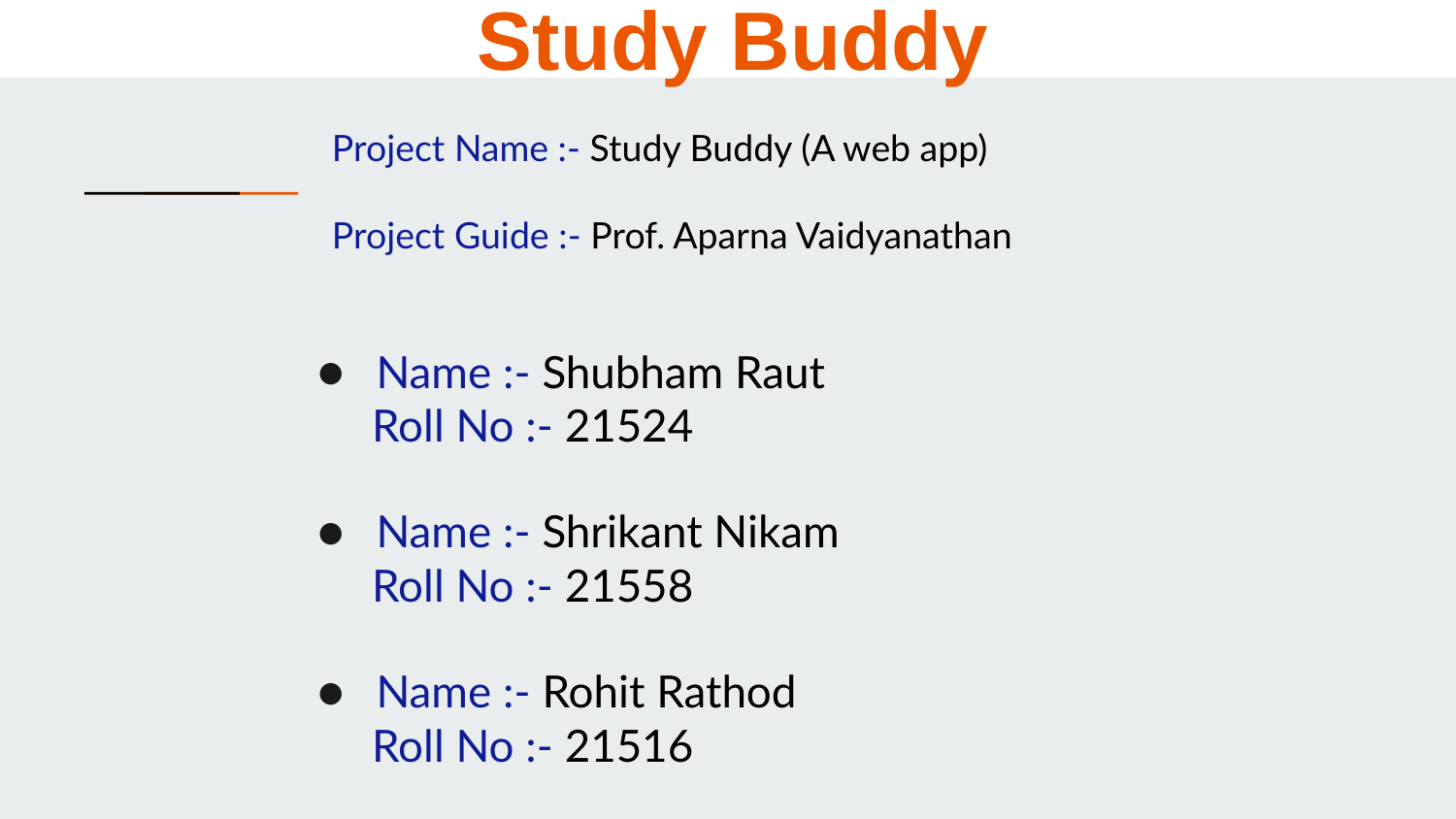

# Study Buddy
Project Name :- Study Buddy (A web app)

Project Guide :- Prof. Aparna Vaidyanathan

Name :- Shubham Raut
      Roll No :- 21524

Name :- Shrikant Nikam
      Roll No :- 21558

Name :- Rohit Rathod
      Roll No :- 21516